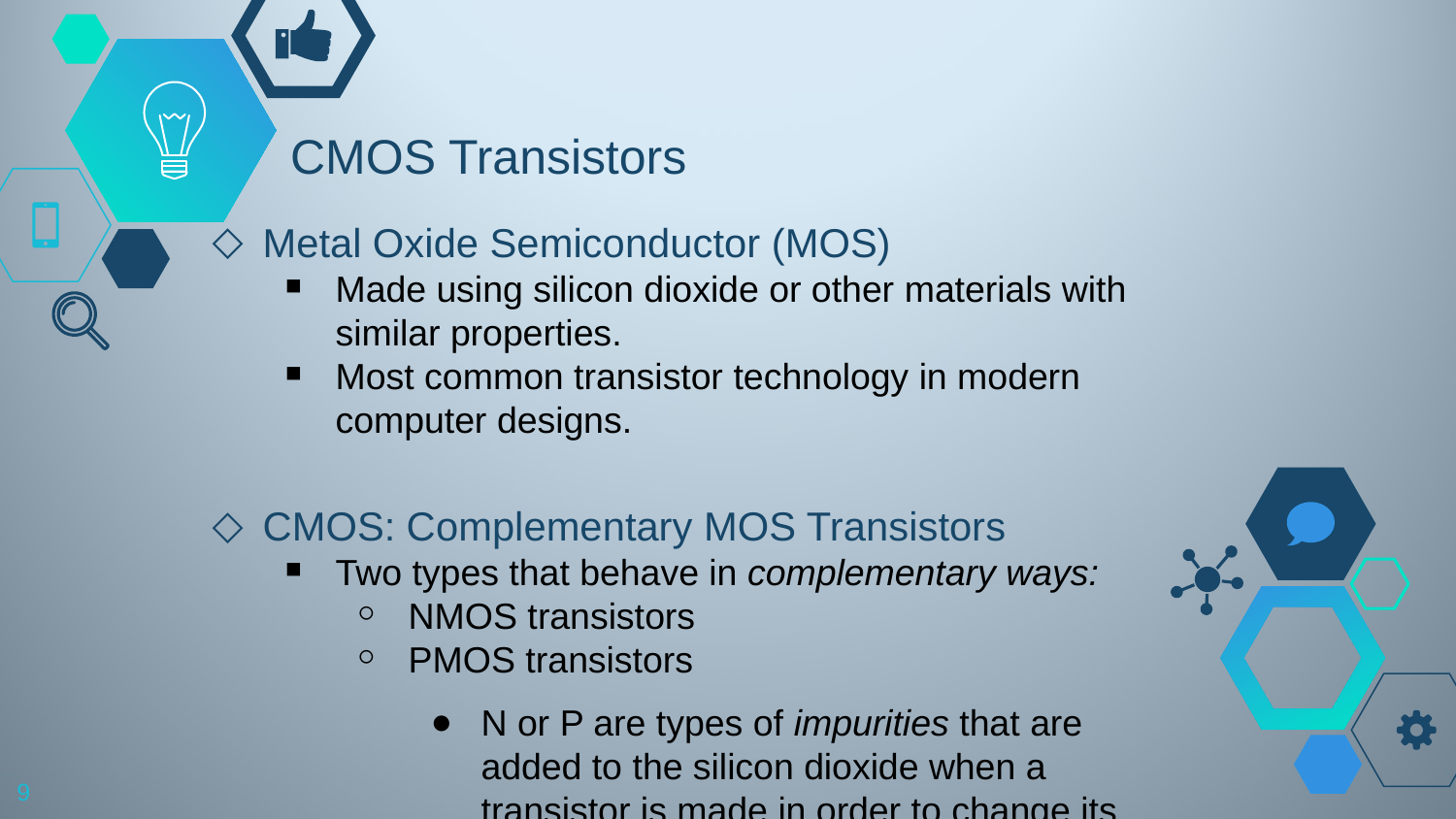

# CMOS Transistors

Metal Oxide Semiconductor (MOS)
Made using silicon dioxide or other materials with similar properties.
Most common transistor technology in modern computer designs.

CMOS: Complementary MOS Transistors
Two types that behave in complementary ways:
NMOS transistors
PMOS transistors

N or P are types of impurities that are added to the silicon dioxide when a transistor is made in order to change its behavior.

9